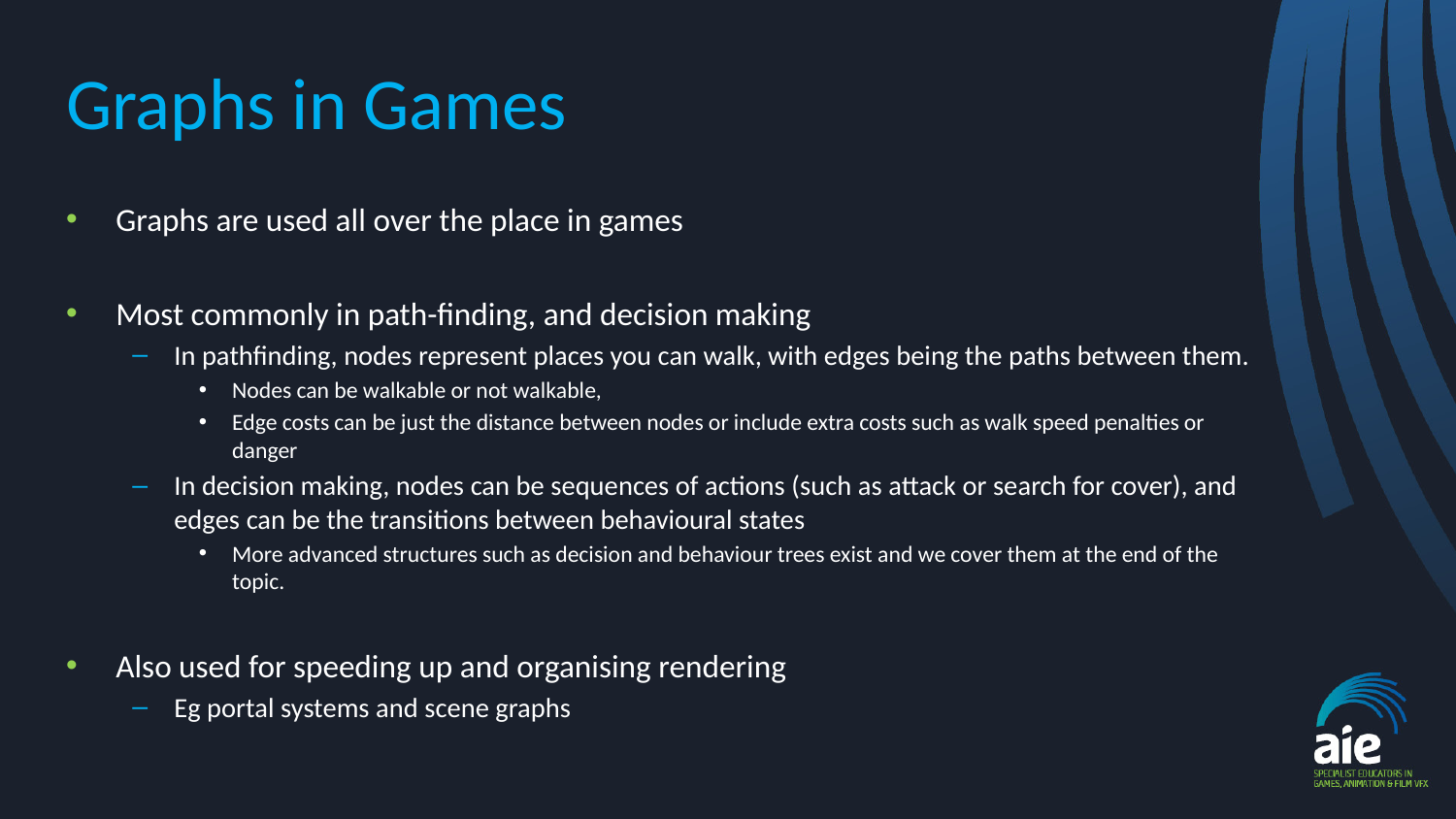

# Graphs in Games
Graphs are used all over the place in games

Most commonly in path-finding, and decision making
In pathfinding, nodes represent places you can walk, with edges being the paths between them.
Nodes can be walkable or not walkable,
Edge costs can be just the distance between nodes or include extra costs such as walk speed penalties or danger
In decision making, nodes can be sequences of actions (such as attack or search for cover), and edges can be the transitions between behavioural states
More advanced structures such as decision and behaviour trees exist and we cover them at the end of the topic.

Also used for speeding up and organising rendering
Eg portal systems and scene graphs